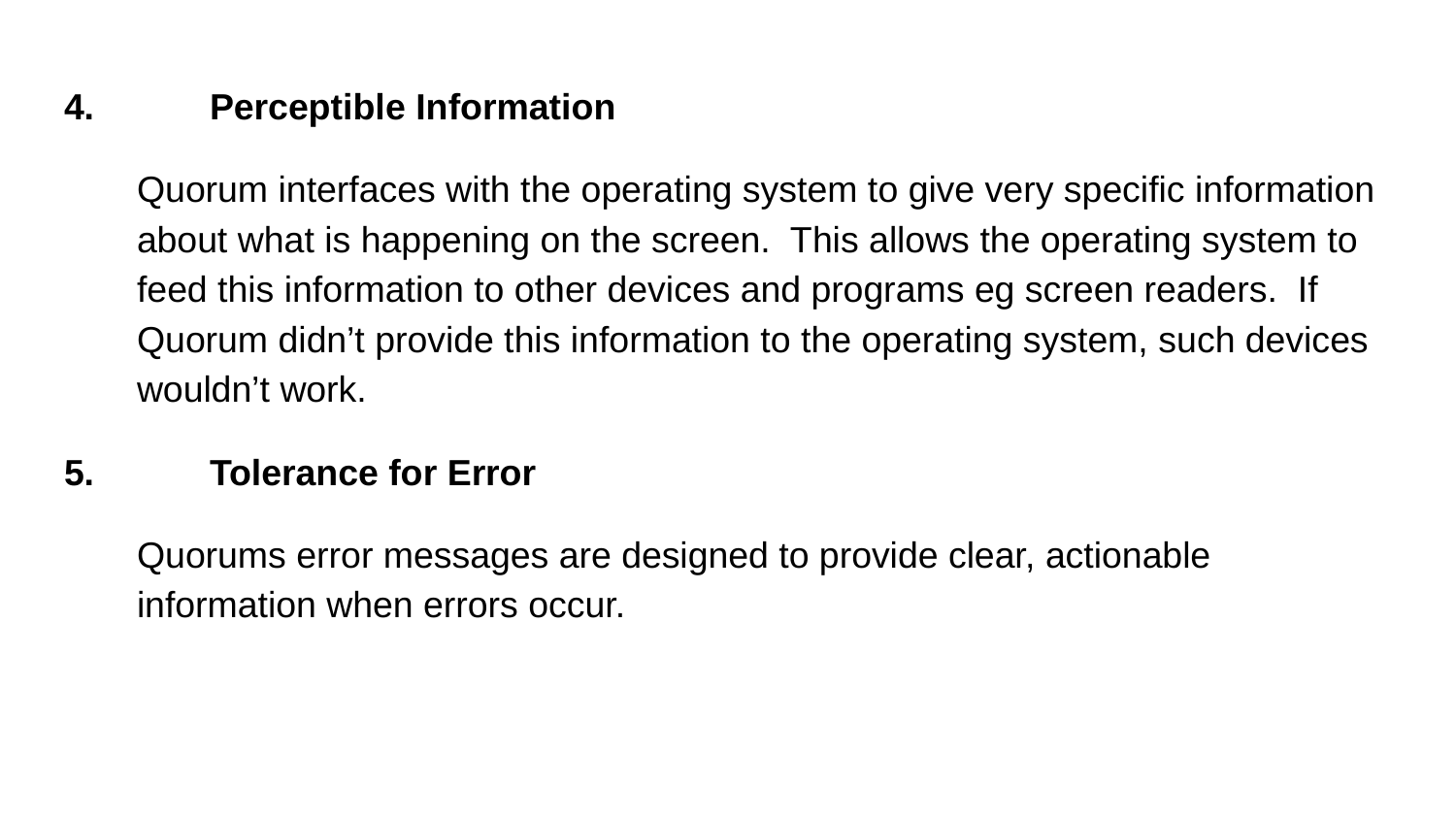

4. 	Perceptible Information
Quorum interfaces with the operating system to give very specific information about what is happening on the screen.  This allows the operating system to feed this information to other devices and programs eg screen readers.  If Quorum didn’t provide this information to the operating system, such devices wouldn’t work.
5. 	Tolerance for Error
Quorums error messages are designed to provide clear, actionable information when errors occur.